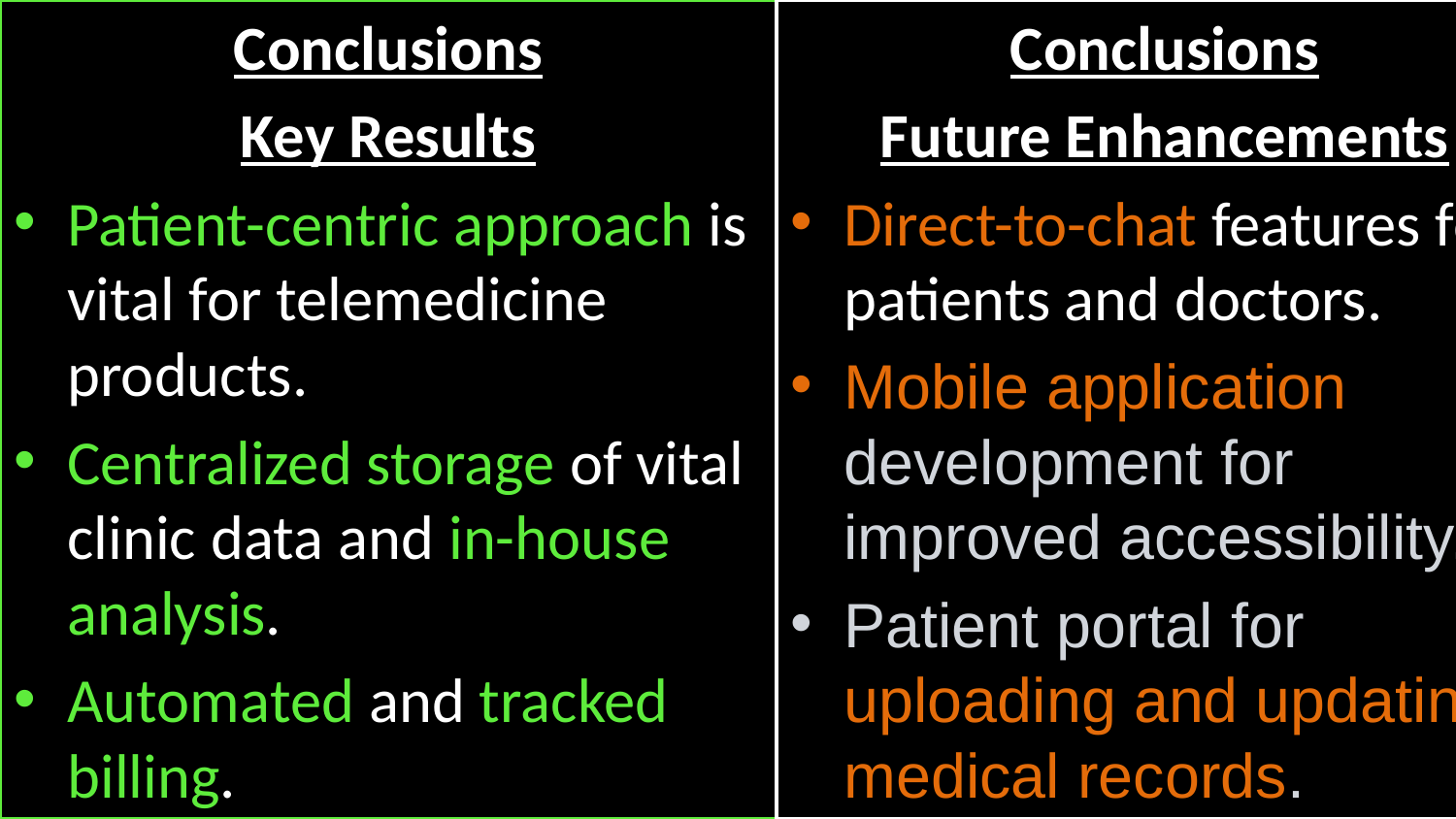

Conclusions
Key Results
Patient-centric approach is vital for telemedicine products.
Centralized storage of vital clinic data and in-house analysis.
Automated and tracked billing.
Conclusions
Future Enhancements
Direct-to-chat features for patients and doctors.
Mobile application development for improved accessibility.
Patient portal for uploading and updating medical records.